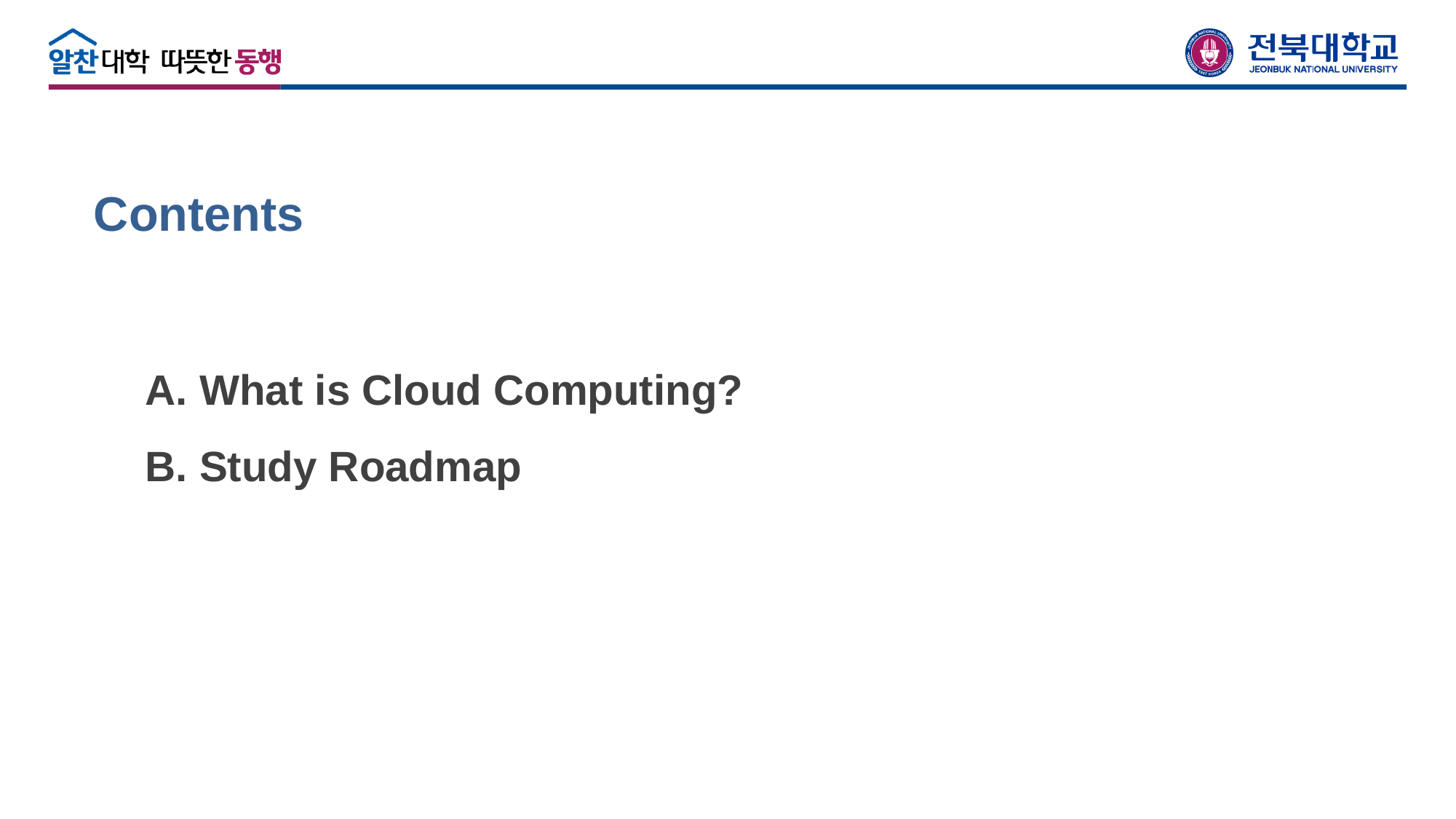

Contents
 What is Cloud Computing?
 Study Roadmap